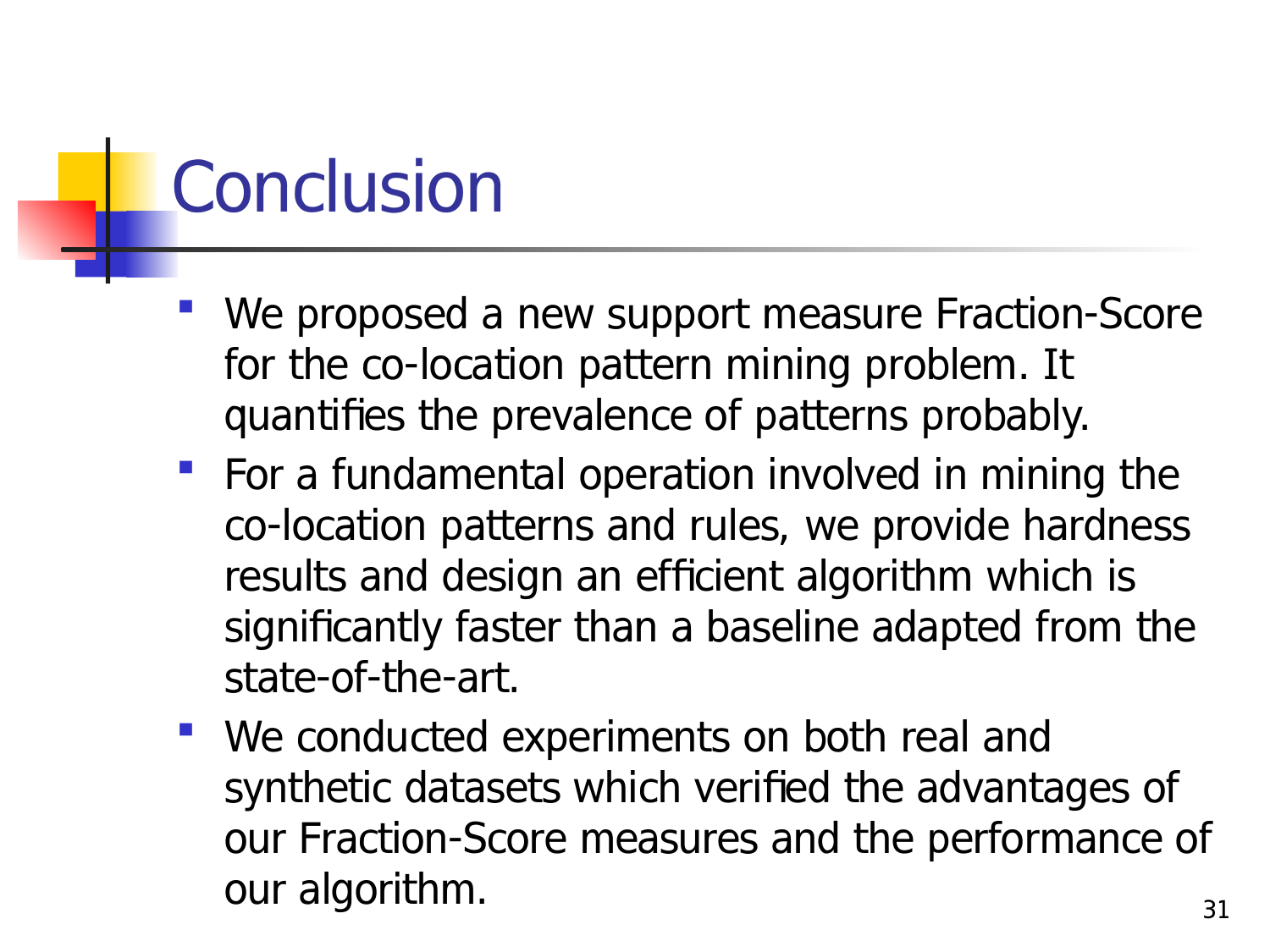

# Conclusion
We proposed a new support measure Fraction-Score for the co-location pattern mining problem. It quantifies the prevalence of patterns probably.
For a fundamental operation involved in mining the co-location patterns and rules, we provide hardness results and design an efficient algorithm which is significantly faster than a baseline adapted from the state-of-the-art.
We conducted experiments on both real and synthetic datasets which verified the advantages of our Fraction-Score measures and the performance of our algorithm.

31